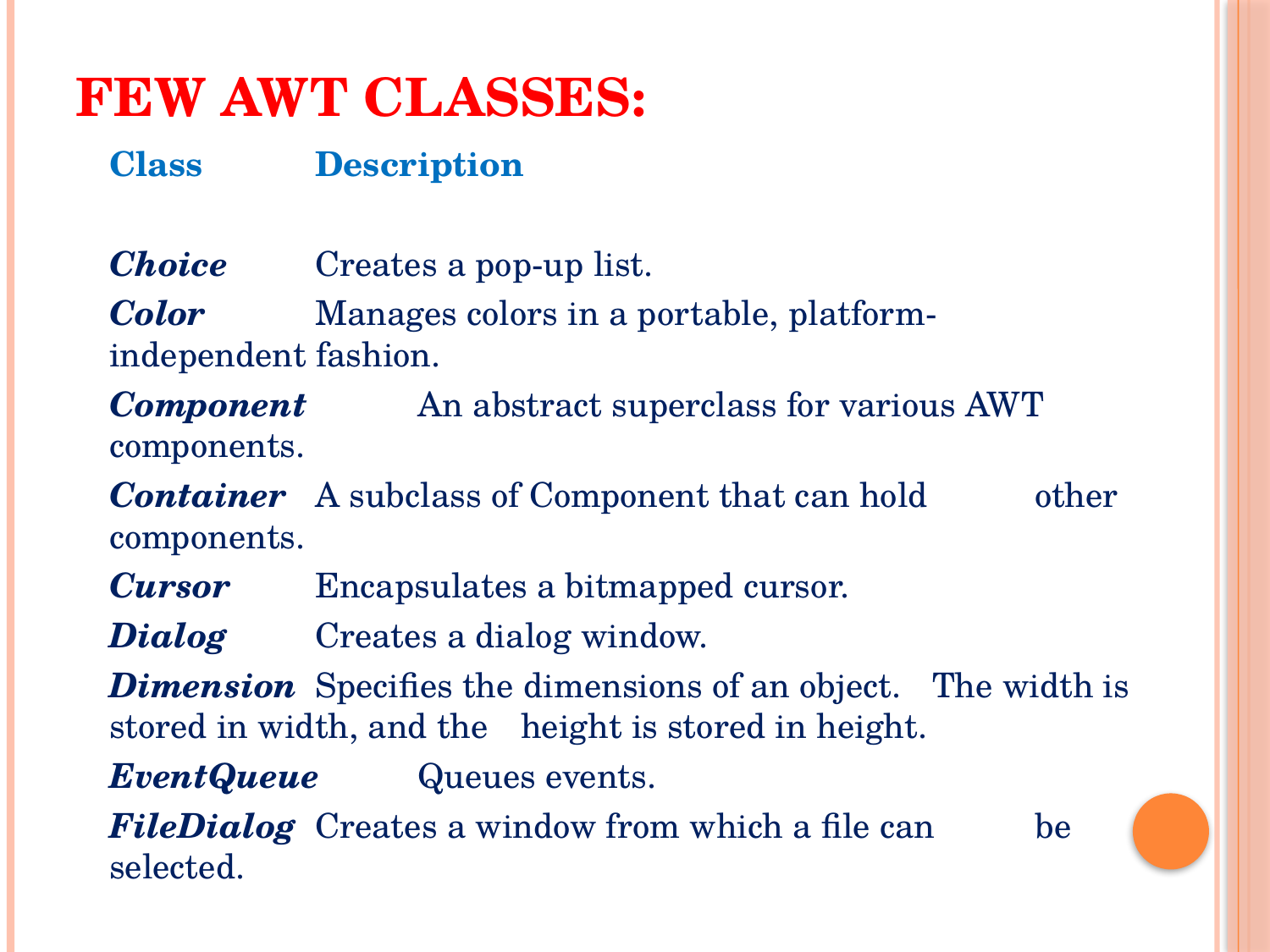

# Few AWT Classes:
	Class 				Description

	Choice 		Creates a pop-up list.
	Color 		Manages colors in a portable, platform-			independent fashion.
	Component 	An abstract superclass for various AWT 			components.
	Container 		A subclass of Component that can hold 			other components.
	Cursor 		Encapsulates a bitmapped cursor.
	Dialog 		Creates a dialog window.
	Dimension 	Specifies the dimensions of an object. 			The width is stored in width, and the 			height is stored in height.
	EventQueue	Queues events.
	FileDialog		Creates a window from which a file can 			be selected.